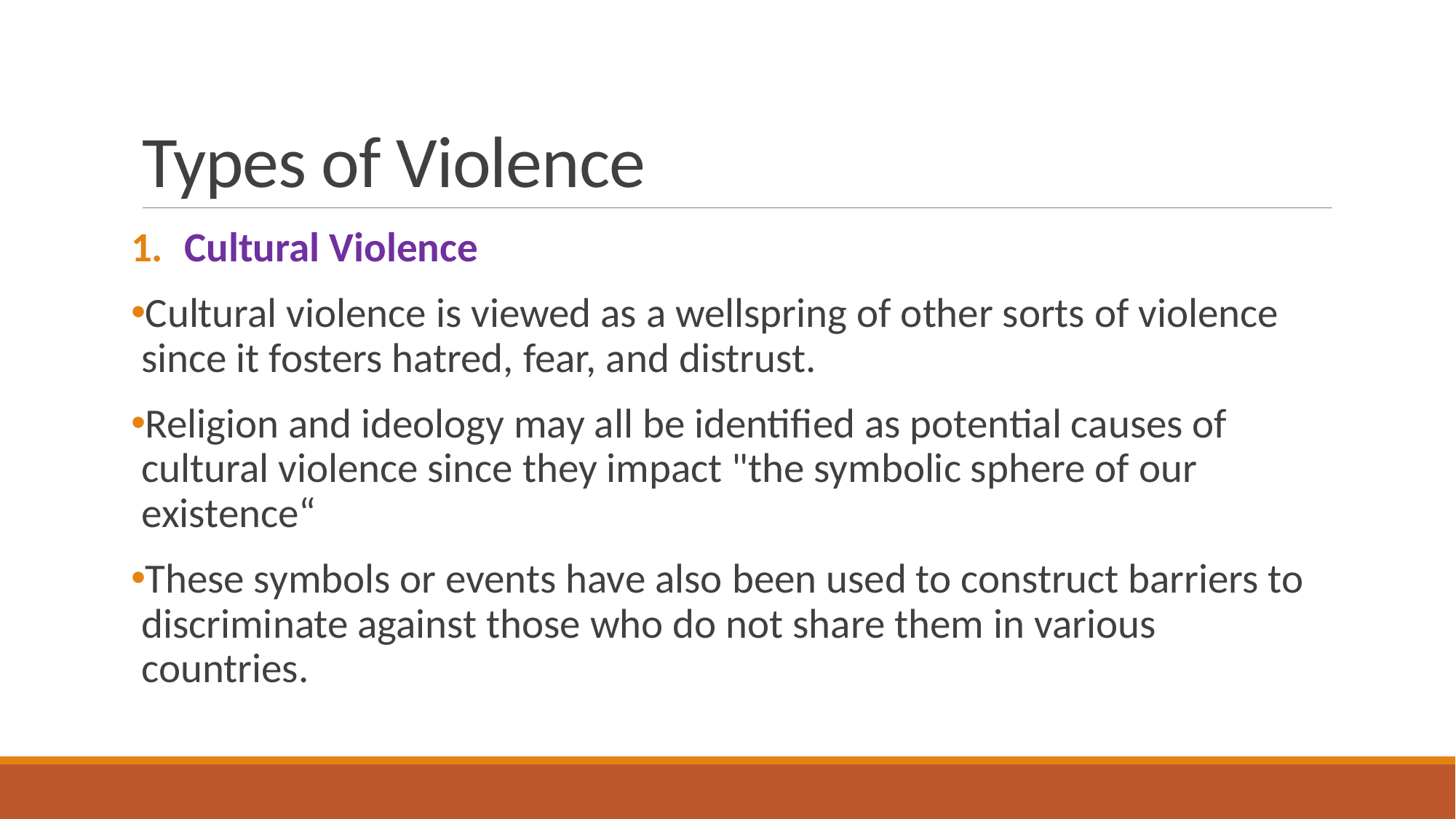

# Types of Violence
Cultural Violence
Cultural violence is viewed as a wellspring of other sorts of violence since it fosters hatred, fear, and distrust.
Religion and ideology may all be identified as potential causes of cultural violence since they impact "the symbolic sphere of our existence“
These symbols or events have also been used to construct barriers to discriminate against those who do not share them in various countries.